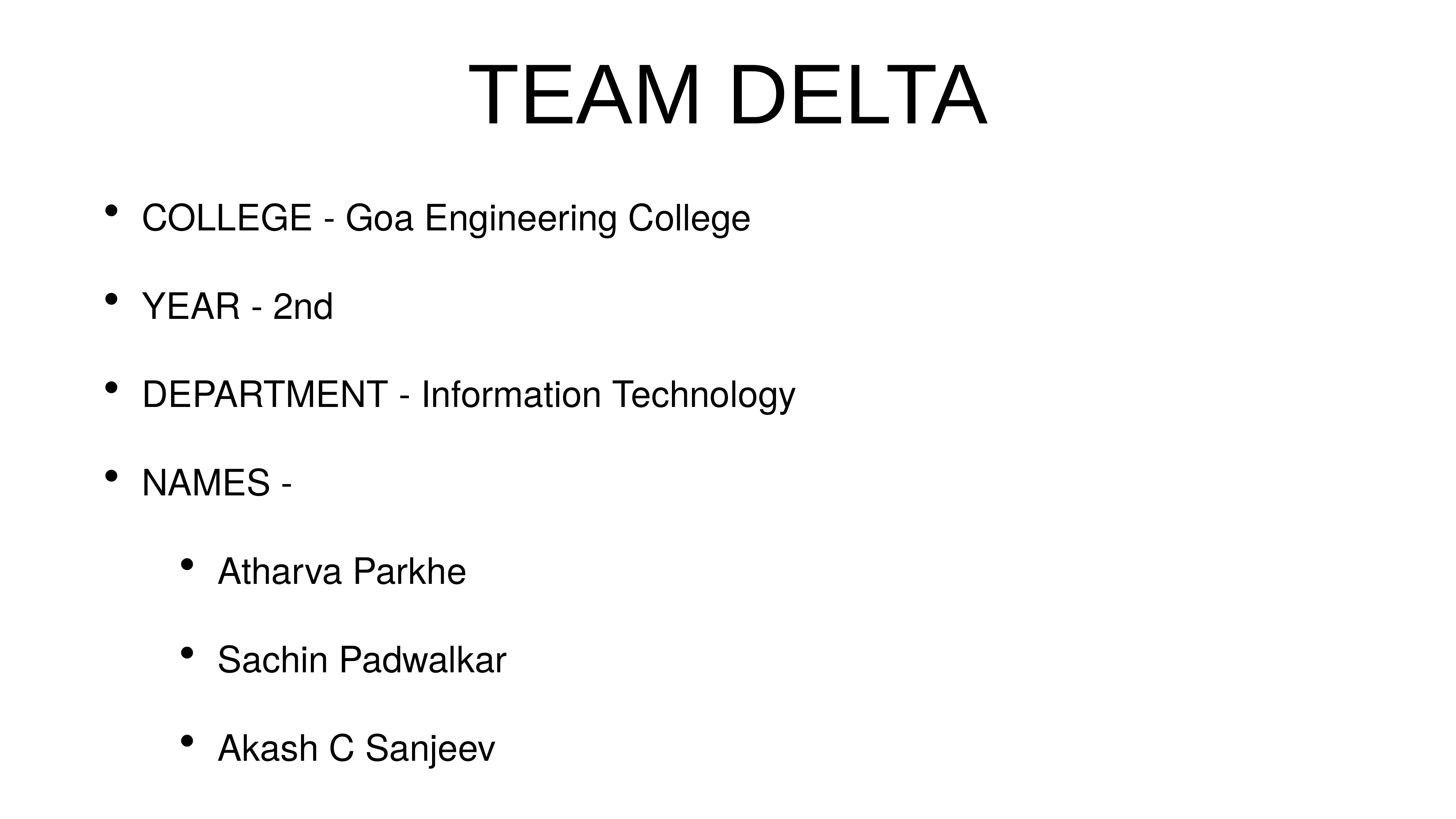

# TEAM DELTA
COLLEGE - Goa Engineering College
YEAR - 2nd
DEPARTMENT - Information Technology
NAMES -
Atharva Parkhe
Sachin Padwalkar
Akash C Sanjeev